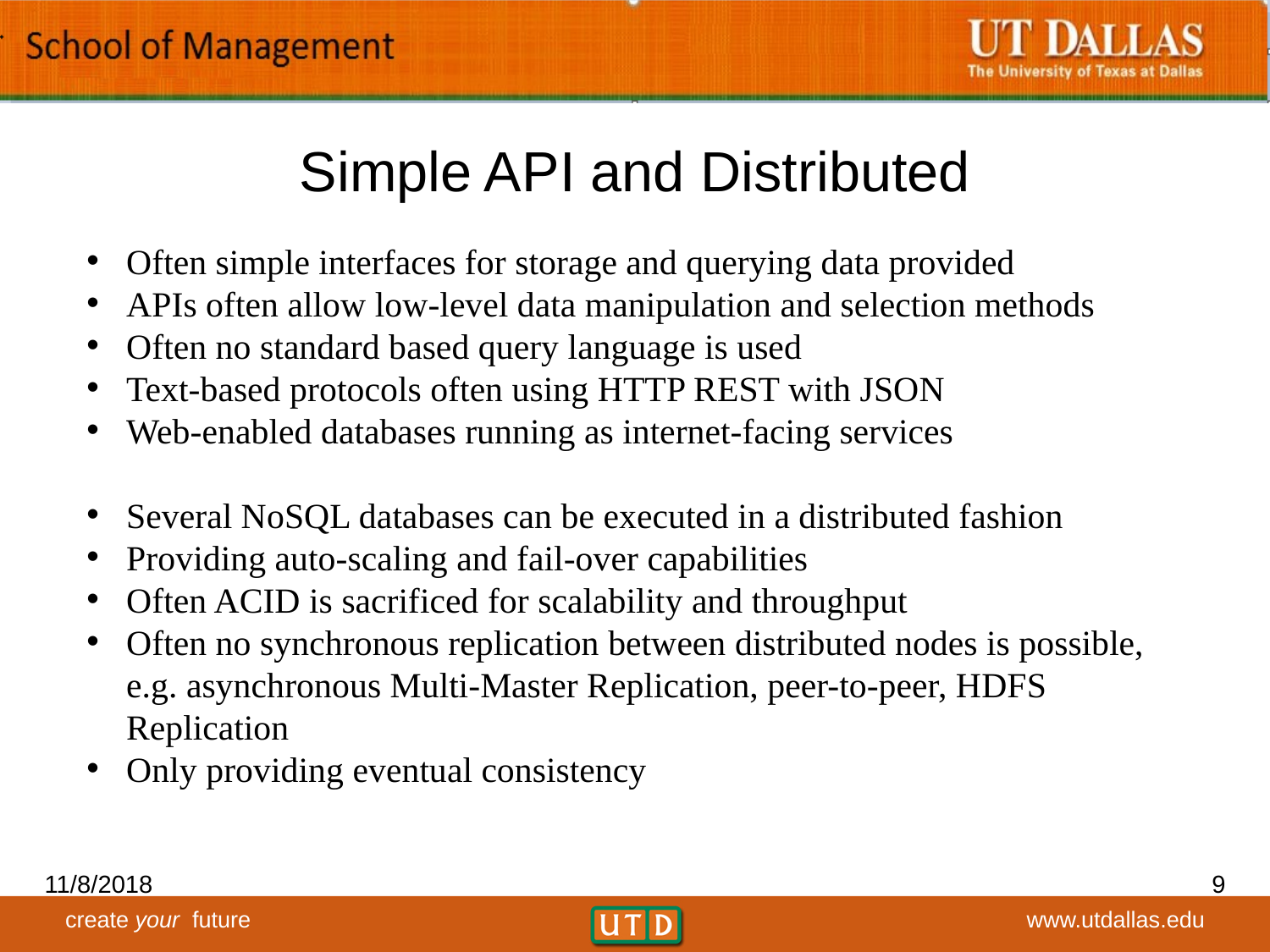

# Simple API and Distributed
Often simple interfaces for storage and querying data provided
APIs often allow low-level data manipulation and selection methods
Often no standard based query language is used
Text-based protocols often using HTTP REST with JSON
Web-enabled databases running as internet-facing services

Several NoSQL databases can be executed in a distributed fashion
Providing auto-scaling and fail-over capabilities
Often ACID is sacrificed for scalability and throughput
Often no synchronous replication between distributed nodes is possible, e.g. asynchronous Multi-Master Replication, peer-to-peer, HDFS Replication
Only providing eventual consistency
11/8/2018
9